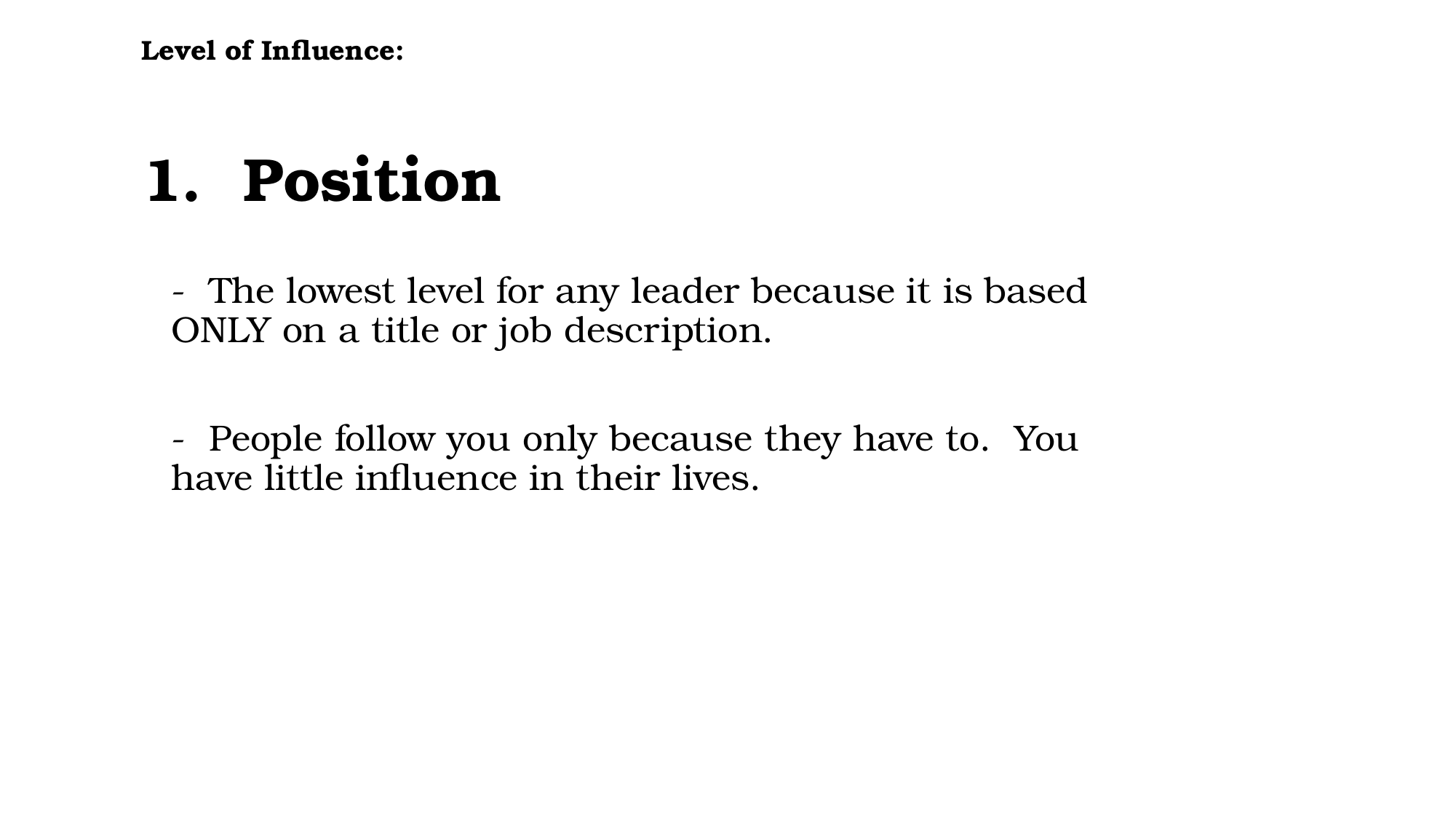

Level of Influence:
# 1.  Position
-  The lowest level for any leader because it is based ONLY on a title or job description.

-  People follow you only because they have to.  You have little influence in their lives.